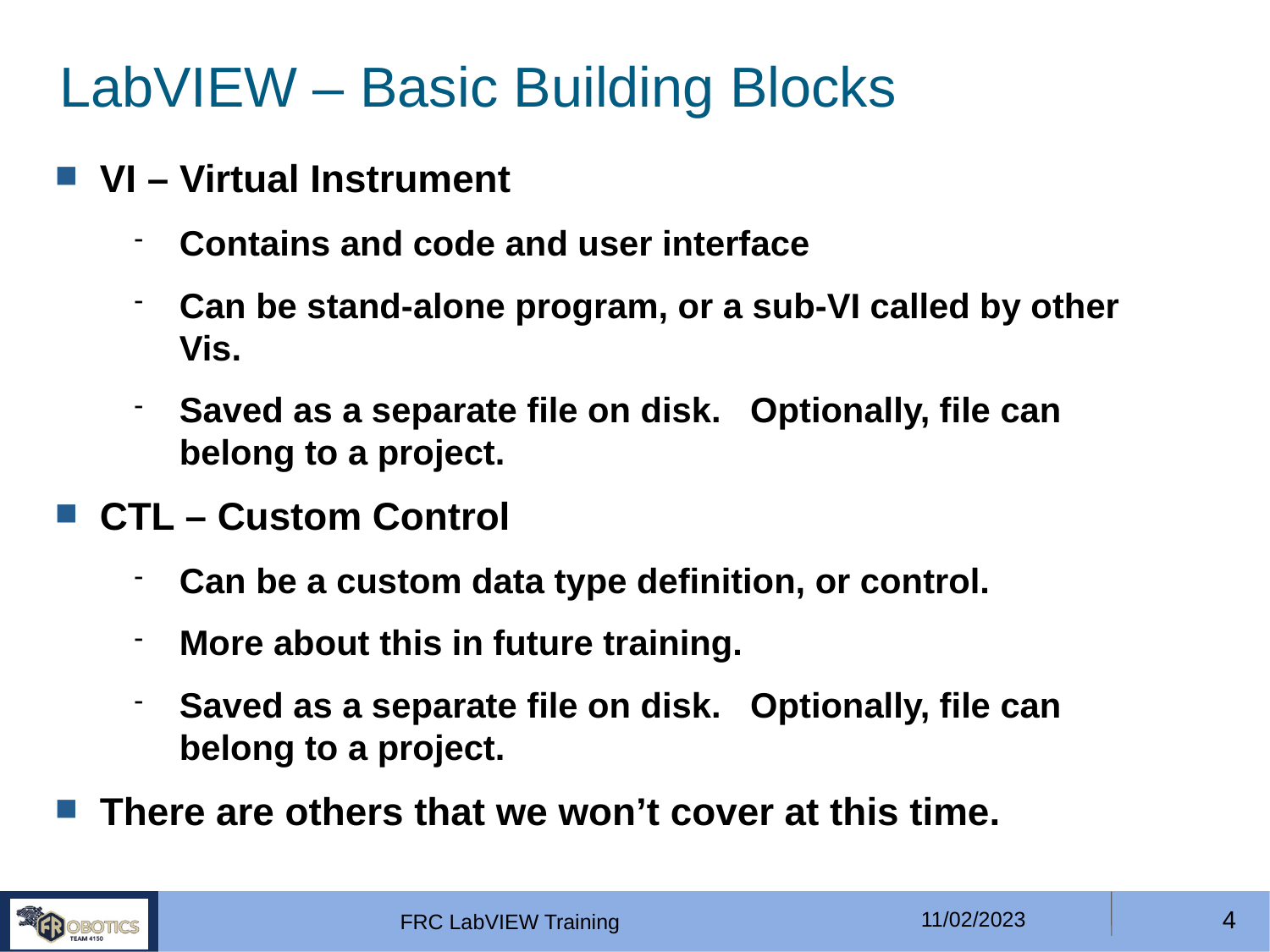

# LabVIEW – Basic Building Blocks
VI – Virtual Instrument
Contains and code and user interface
Can be stand-alone program, or a sub-VI called by other Vis.
Saved as a separate file on disk.   Optionally, file can belong to a project.
CTL – Custom Control
Can be a custom data type definition, or control.
More about this in future training.
Saved as a separate file on disk.   Optionally, file can belong to a project.
There are others that we won’t cover at this time.
11/02/2023
4
FRC LabVIEW Training